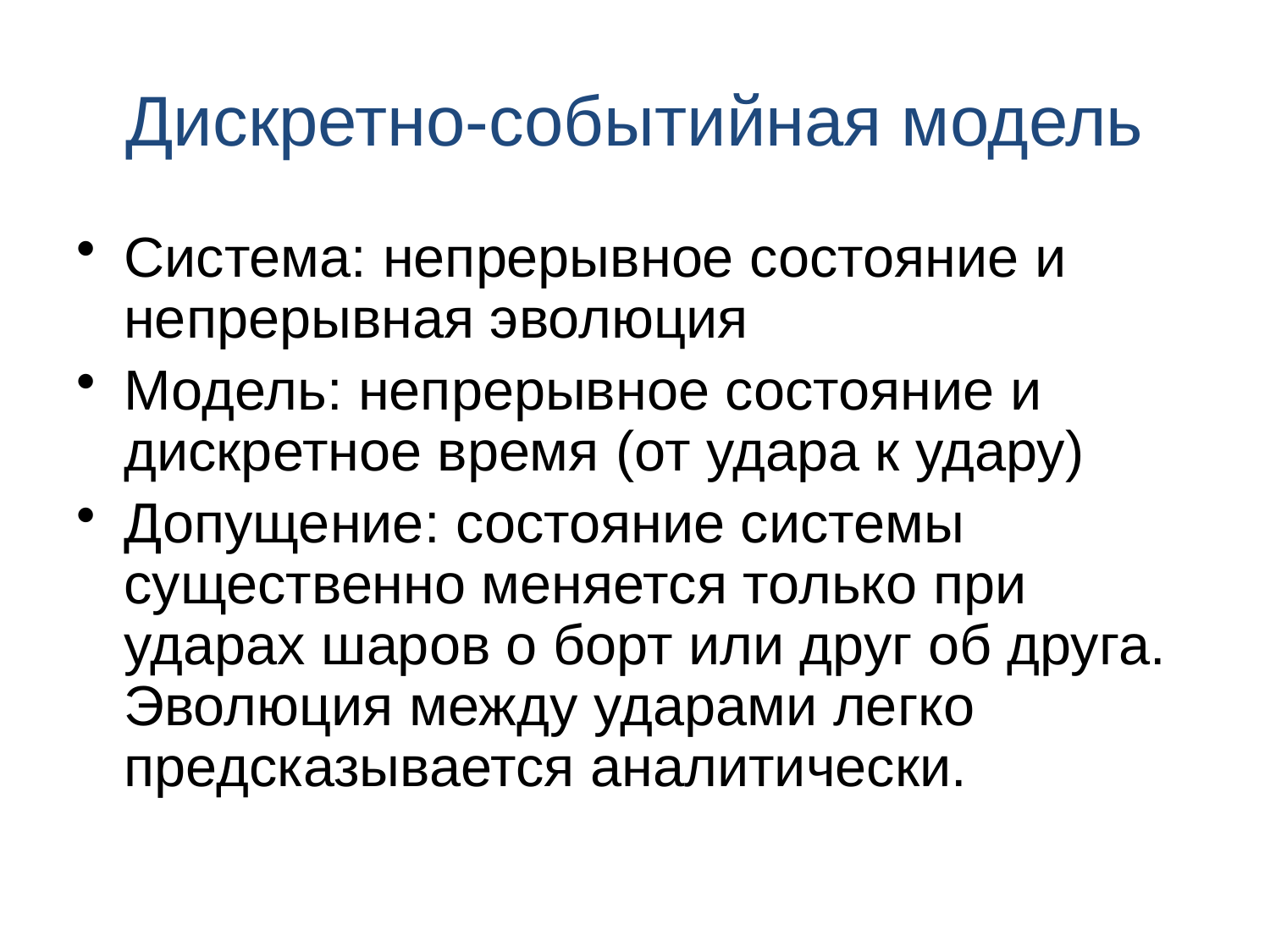

# Дискретно-событийная модель
Система: непрерывное состояние и непрерывная эволюция
Модель: непрерывное состояние и дискретное время (от удара к удару)
Допущение: состояние системы существенно меняется только при ударах шаров о борт или друг об друга. Эволюция между ударами легко предсказывается аналитически.